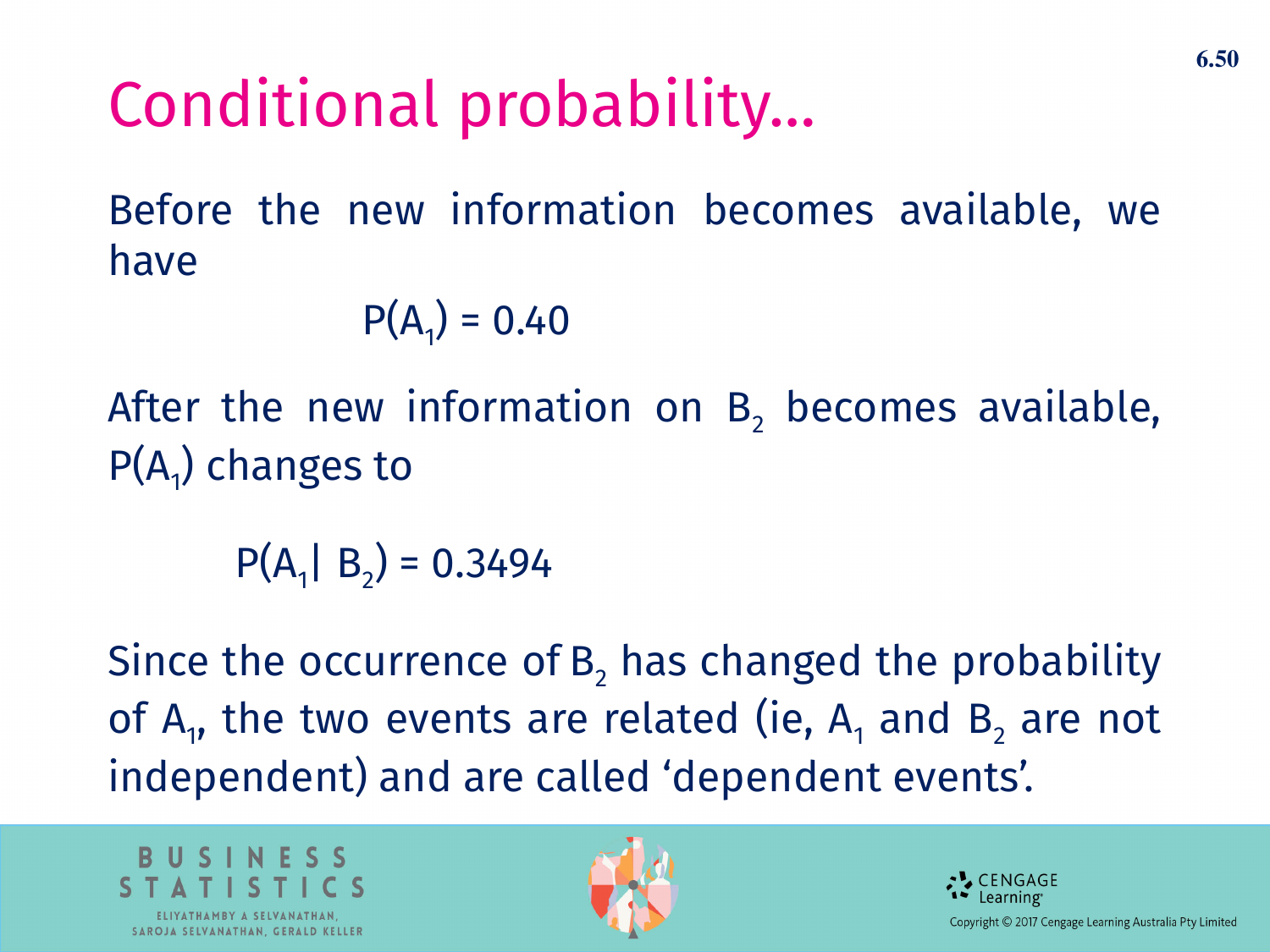

6.50
# Conditional probability…
Before the new information becomes available, we have
		P(A1) = 0.40
After the new information on B2 becomes available, P(A1) changes to
	P(A1| B2) = 0.3494
Since the occurrence of B2 has changed the probability of A1, the two events are related (ie, A1 and B2 are not independent) and are called ‘dependent events’.